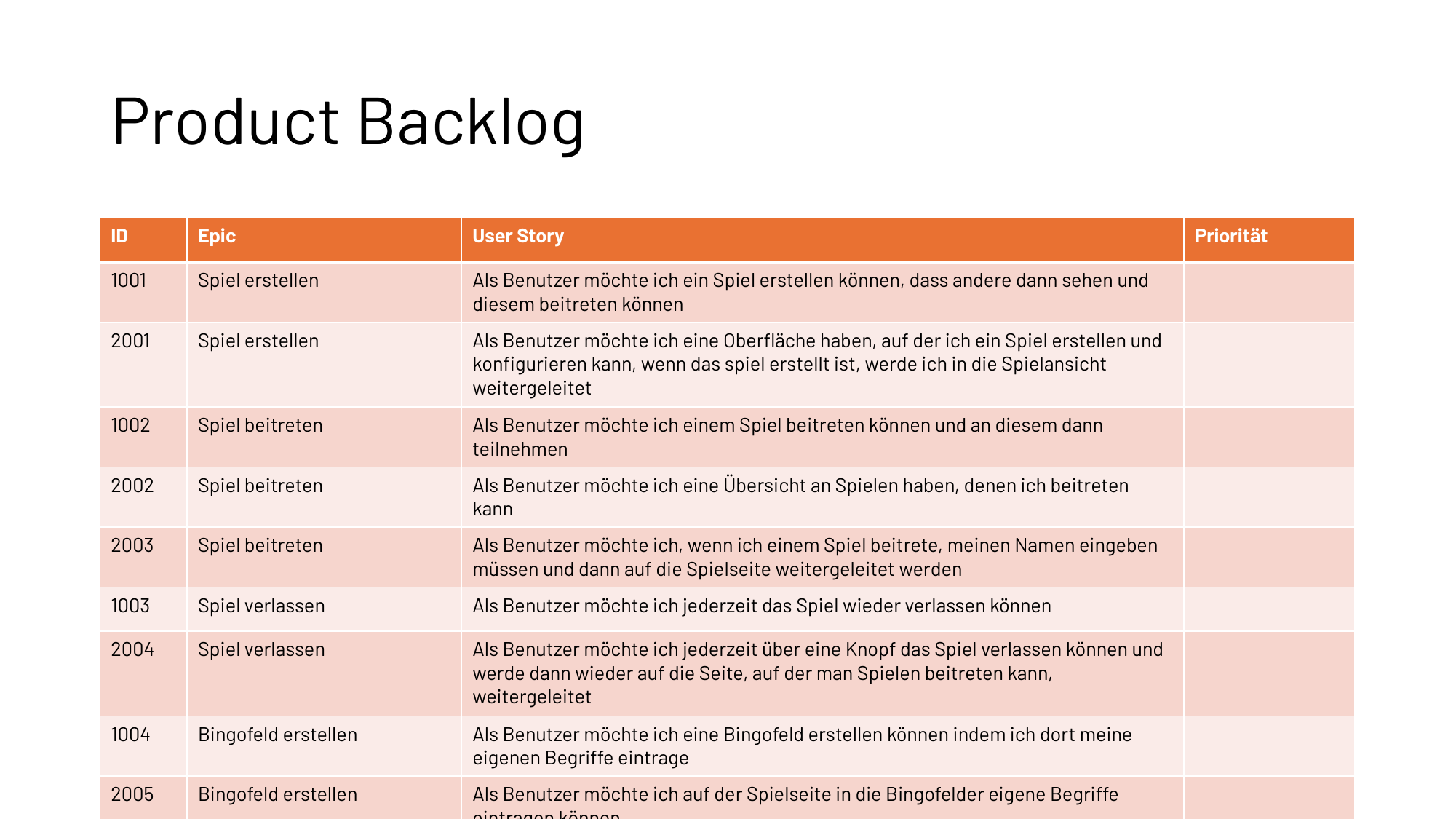

# Product Backlog
| ID | Epic | User Story | Priorität |
| --- | --- | --- | --- |
| 1001 | Spiel erstellen | Als Benutzer möchte ich ein Spiel erstellen können, dass andere dann sehen und diesem beitreten können |  |
| 2001 | Spiel erstellen | Als Benutzer möchte ich eine Oberfläche haben, auf der ich ein Spiel erstellen und konfigurieren kann, wenn das spiel erstellt ist, werde ich in die Spielansicht weitergeleitet |  |
| 1002 | Spiel beitreten | Als Benutzer möchte ich einem Spiel beitreten können und an diesem dann teilnehmen |  |
| 2002 | Spiel beitreten | Als Benutzer möchte ich eine Übersicht an Spielen haben, denen ich beitreten kann |  |
| 2003 | Spiel beitreten | Als Benutzer möchte ich, wenn ich einem Spiel beitrete, meinen Namen eingeben müssen und dann auf die Spielseite weitergeleitet werden |  |
| 1003 | Spiel verlassen | Als Benutzer möchte ich jederzeit das Spiel wieder verlassen können |  |
| 2004 | Spiel verlassen | Als Benutzer möchte ich jederzeit über eine Knopf das Spiel verlassen können und werde dann wieder auf die Seite, auf der man Spielen beitreten kann, weitergeleitet |  |
| 1004 | Bingofeld erstellen | Als Benutzer möchte ich eine Bingofeld erstellen können indem ich dort meine eigenen Begriffe eintrage |  |
| 2005 | Bingofeld erstellen | Als Benutzer möchte ich auf der Spielseite in die Bingofelder eigene Begriffe eintragen können |  |
| 1005 | Spiel starten | Als Benutzer, der eine Spiel erstellt hat, möchte ich ein Spiel starten können, die Spieler sollen darüber informiert werden |  |
| 2006 | Spiel starten | Als Benutzer, der eine Spiel erstellt hat, möchte ich ein Spiel über eine Button starten können, die Spieler sollen dann über eine Nachricht und eine Veränderung des Status darüber informiert werden, dass das Spiel gestartet wurde |  |
| 1006 | Bingofeld abkreuzen | Als Benutzer möchte ich ein Feld abkreuzen können. |  |
| 2007 | Bingofeld abkreuzen | Als Benutzer möchte ich durch anklicken eines Feldes dieses Abkreuzen können. |  |
| 1007 | Bingo ausgeben | Als Benutzer möchte ich, dass das Spiel erkennt, wenn jemand ein Bingo hat |  |
| 2008 | Bingo ausgeben | Als Benutzer möchte ich, dass das Spiel auf dem Bingofeld ein Bingo markiert und die anderen Spieler über mein Bingo informiert. Außerdem soll auch ich informiert werden, wenn jemand anderes ein Bingo macht |  |
| 1008 | Spielstand einsehen | Als Benutzer möchte ich wissen, wie viel Felder in einer Reihe alle anderen Spieler haben |  |
| 2009 | Spielstand einsehen | Als Benutzer möchte ich in der Liste am Rand, in der alle andere Spieler stehen, neben dem Name sehen, wie viele Felder in einer Reihe sie haben. Außerdem sollen hier auch die Sieger angezeigt werden |  |
| 1009 | Spielfelder ansehen | Als Benutzer möchte ich mir die aktuellen Spielfelder der anderen Spieler ansehen können. |  |
| 2010 | Spielfelder ansehen | Als Benutzer möchte ich die Mitspieler in der Liste rechts vom Spiel anklicken können, um mir ihre Spielfelder anschauen zu können |  |
| 1010 | Test |  |  |
| 2011 | Usertest |  |  |